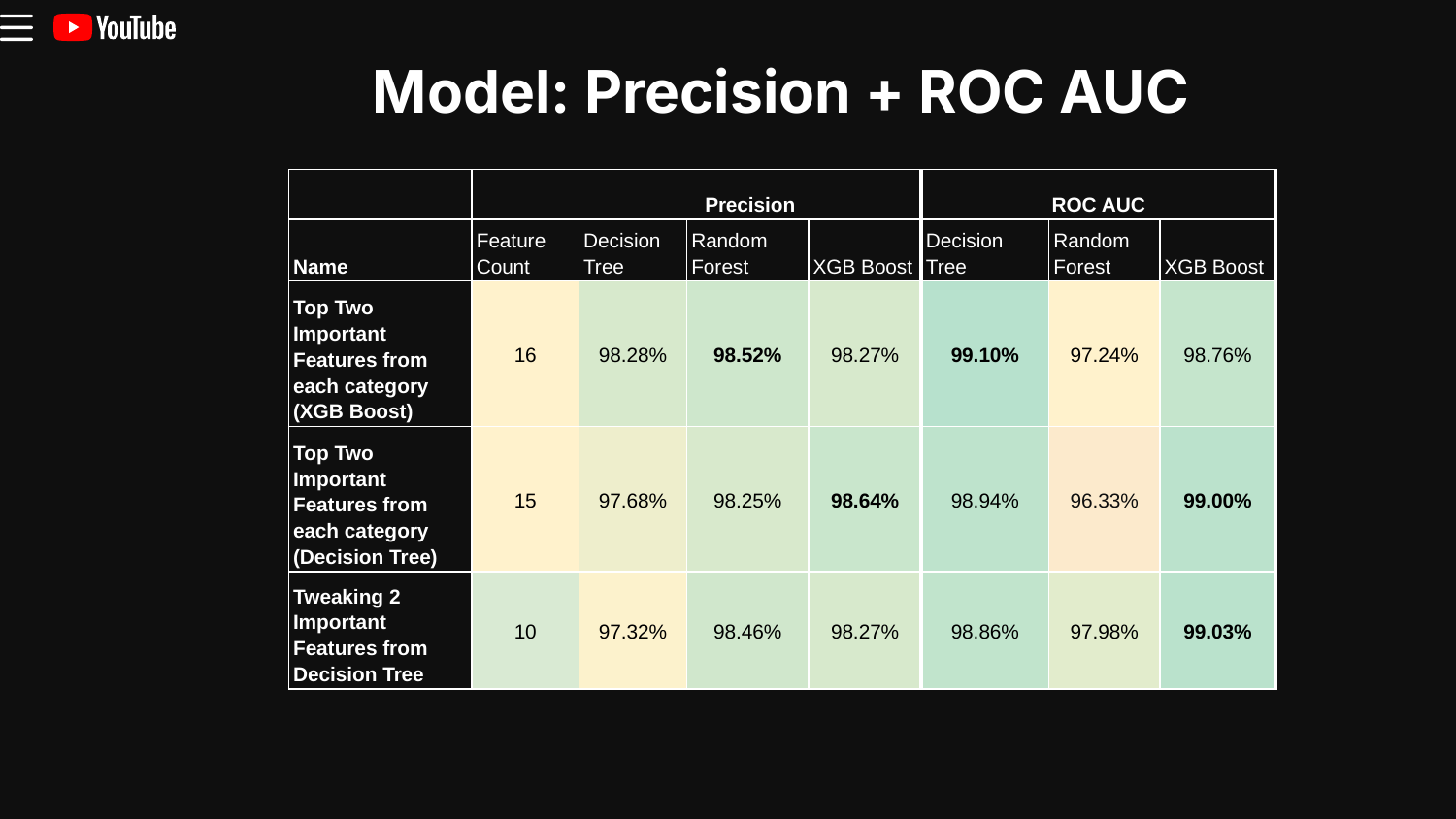

Model: Precision + ROC AUC

|  |  | Precision |  |  | ROC AUC |  |  |
| --- | --- | --- | --- | --- | --- | --- | --- |
| Name | Feature Count | Decision Tree | Random Forest | XGB Boost | Decision Tree | Random Forest | XGB Boost |
| Top Two Important Features from each category (XGB Boost) | 16 | 98.28% | 98.52% | 98.27% | 99.10% | 97.24% | 98.76% |
| Top Two Important Features from each category (Decision Tree) | 15 | 97.68% | 98.25% | 98.64% | 98.94% | 96.33% | 99.00% |
| Tweaking 2 Important Features from Decision Tree | 10 | 97.32% | 98.46% | 98.27% | 98.86% | 97.98% | 99.03% |